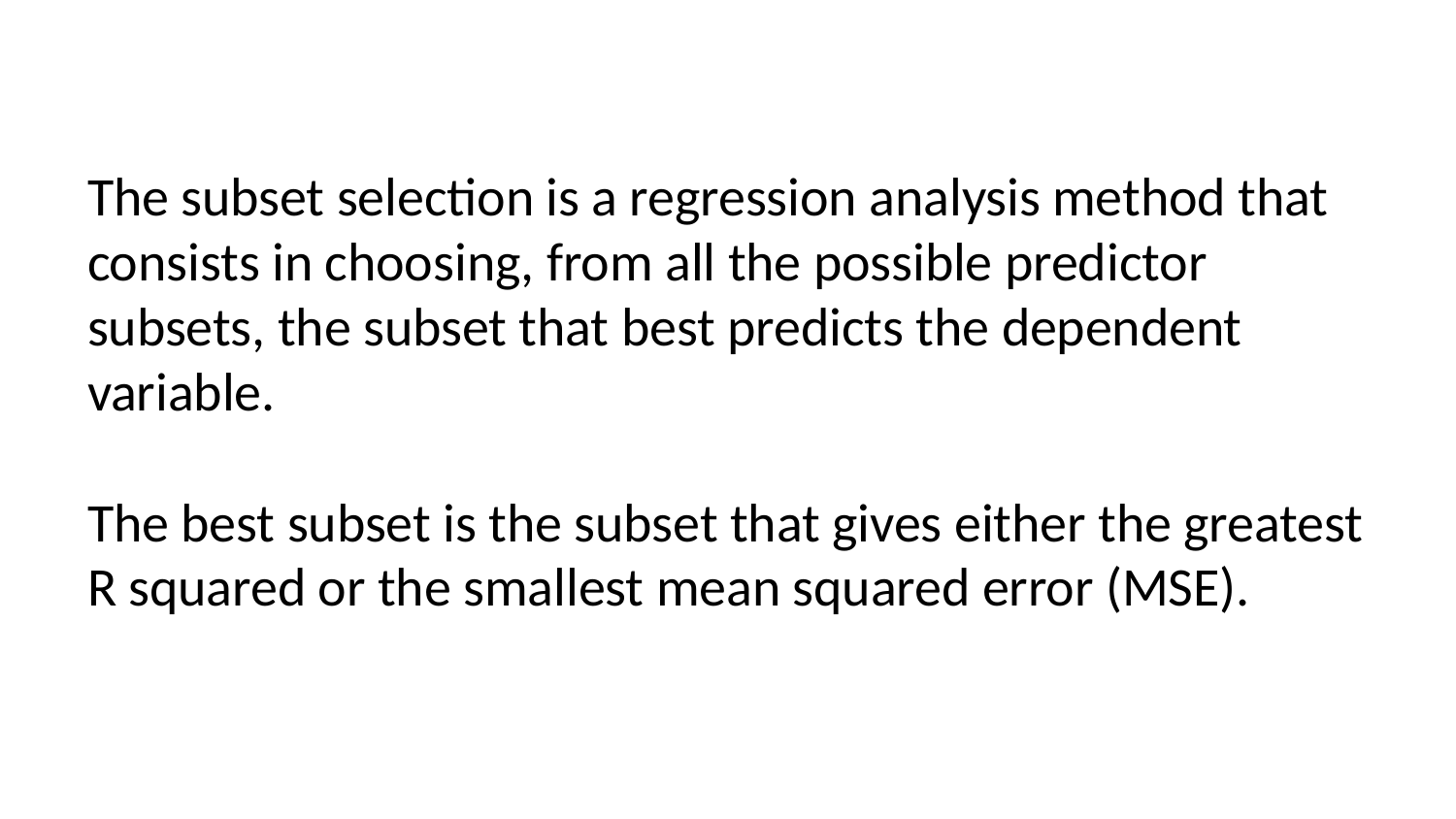

# …
The subset selection is a regression analysis method that consists in choosing, from all the possible predictor subsets, the subset that best predicts the dependent variable.

The best subset is the subset that gives either the greatest R squared or the smallest mean squared error (MSE).